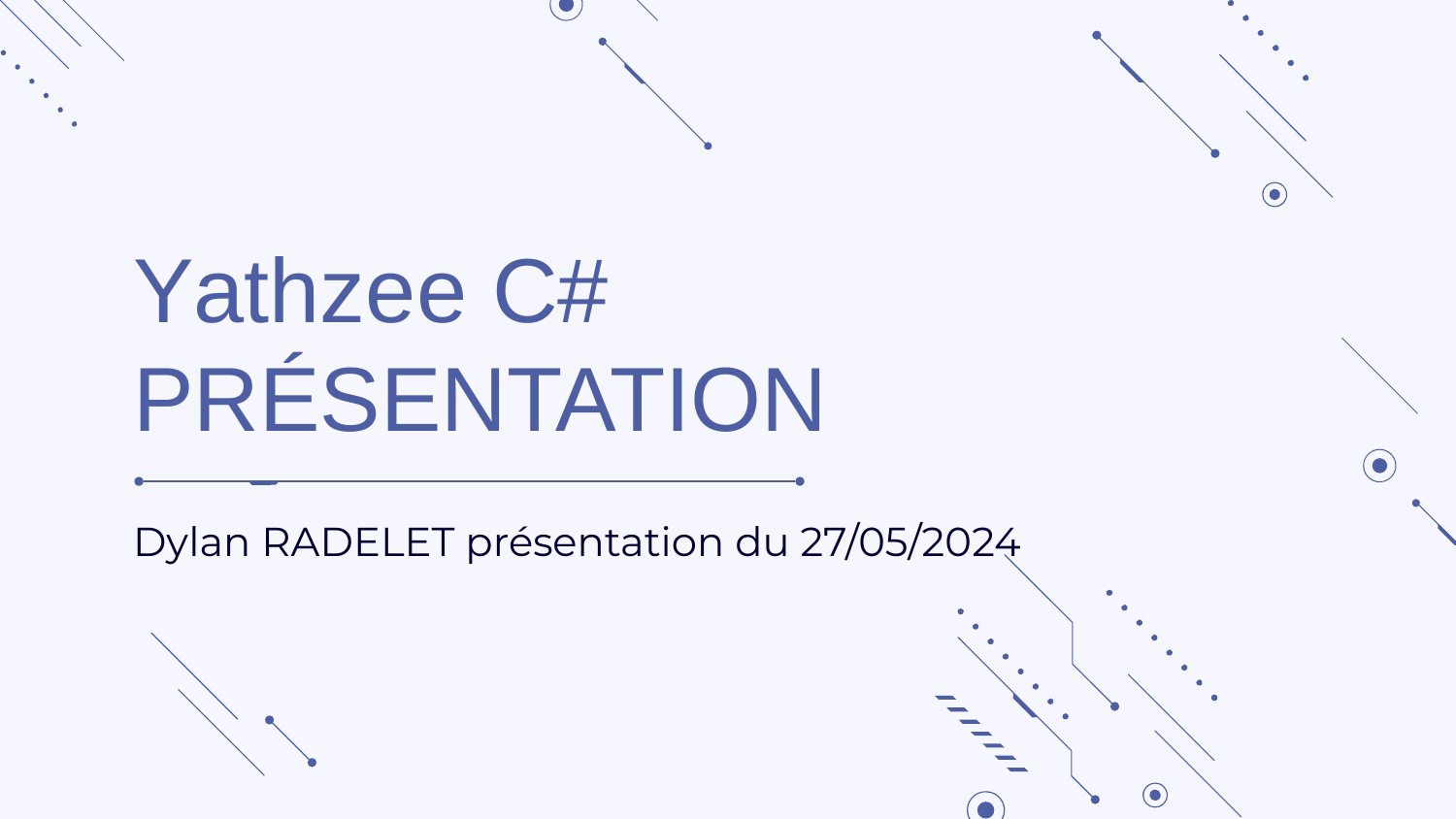

# Yathzee C# PRÉSENTATION

Dylan RADELET présentation du 27/05/2024